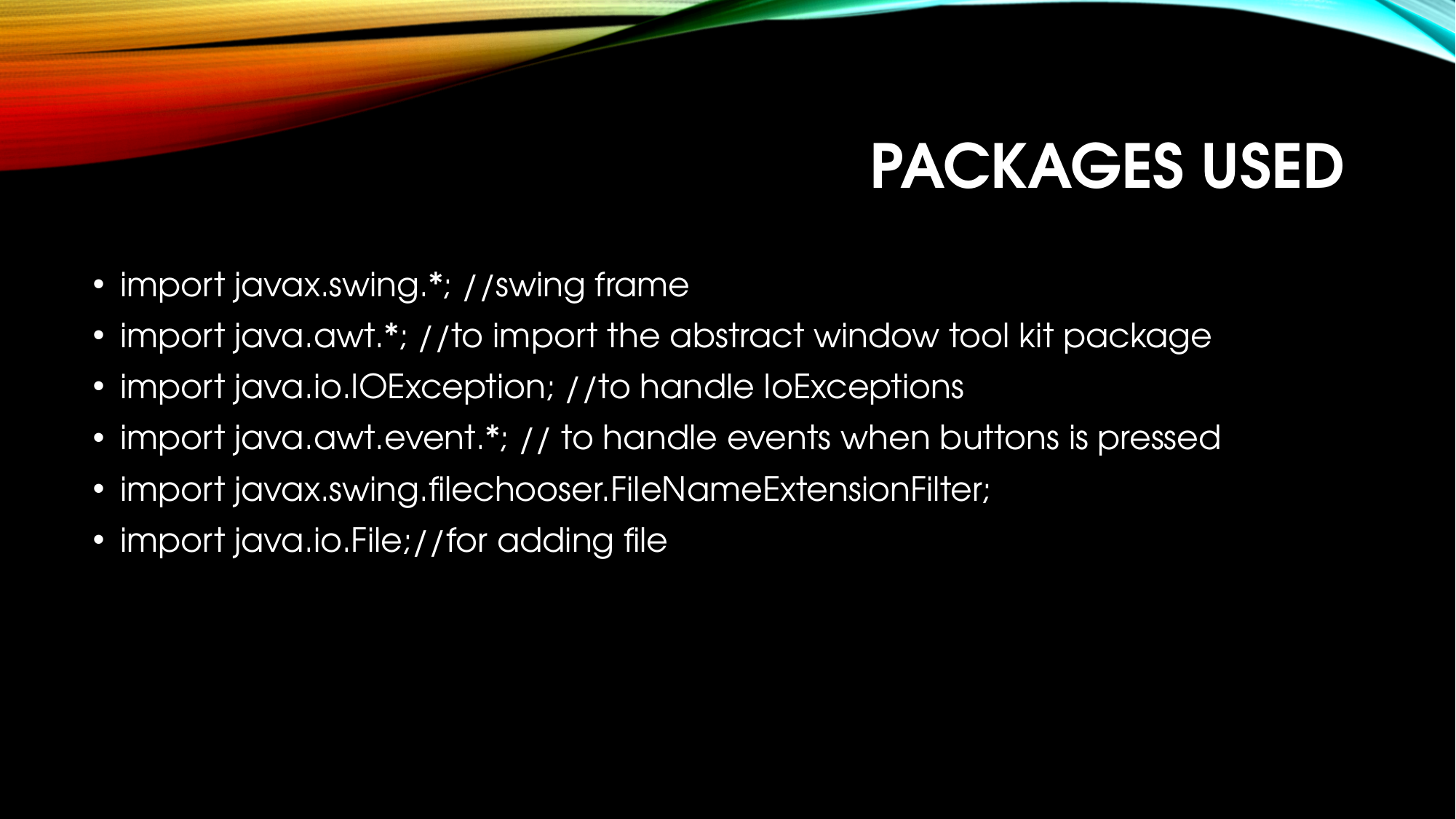

# Packages used
import javax.swing.*; //swing frame
import java.awt.*; //to import the abstract window tool kit package
import java.io.IOException; //to handle IoExceptions
import java.awt.event.*; // to handle events when buttons is pressed
import javax.swing.filechooser.FileNameExtensionFilter;
import java.io.File;//for adding file